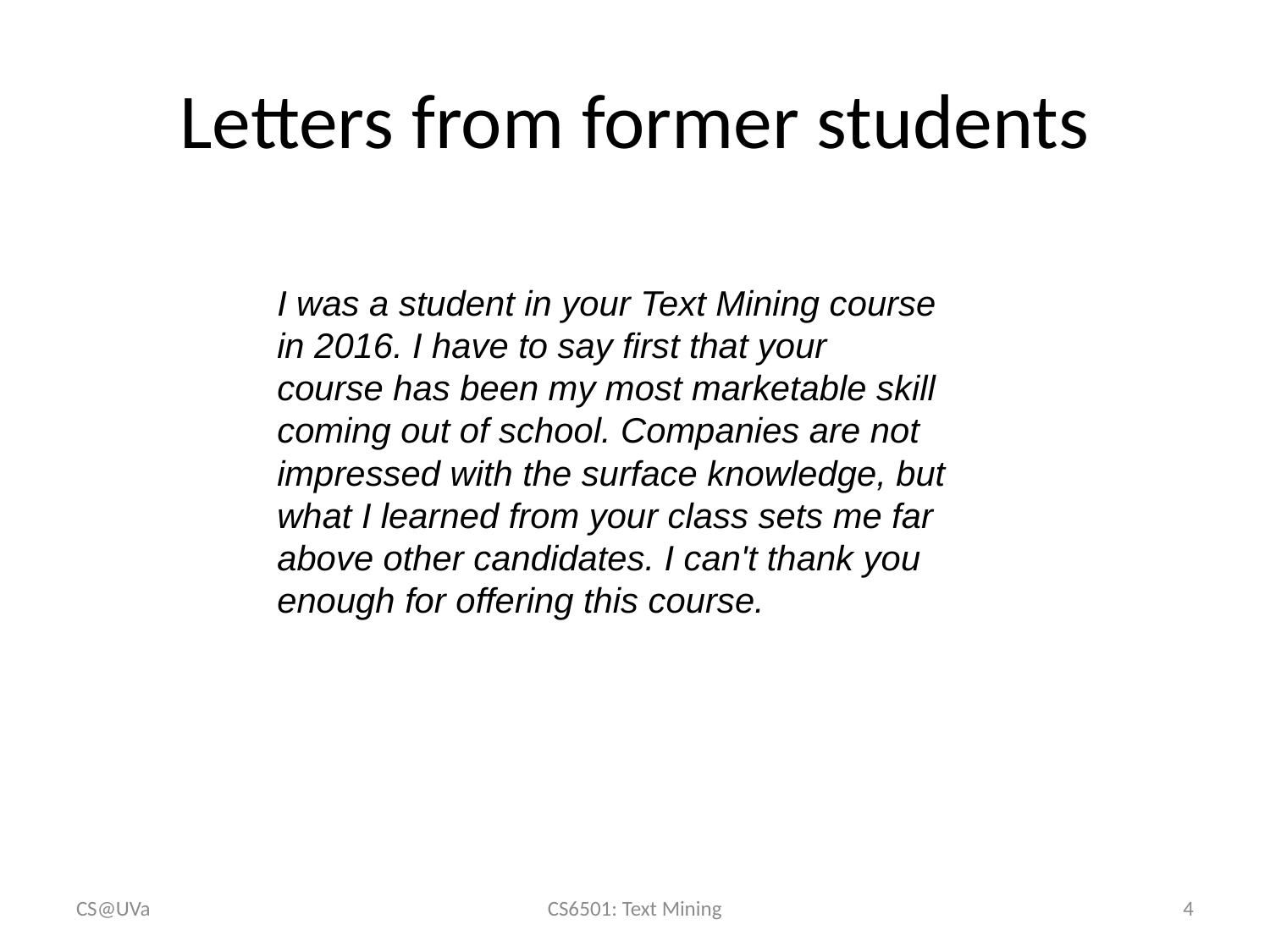

# Letters from former students
I was a student in your Text Mining course in 2016. I have to say first that your
course has been my most marketable skill coming out of school. Companies are not impressed with the surface knowledge, but what I learned from your class sets me far above other candidates. I can't thank you enough for offering this course.
CS@UVa
CS6501: Text Mining
4